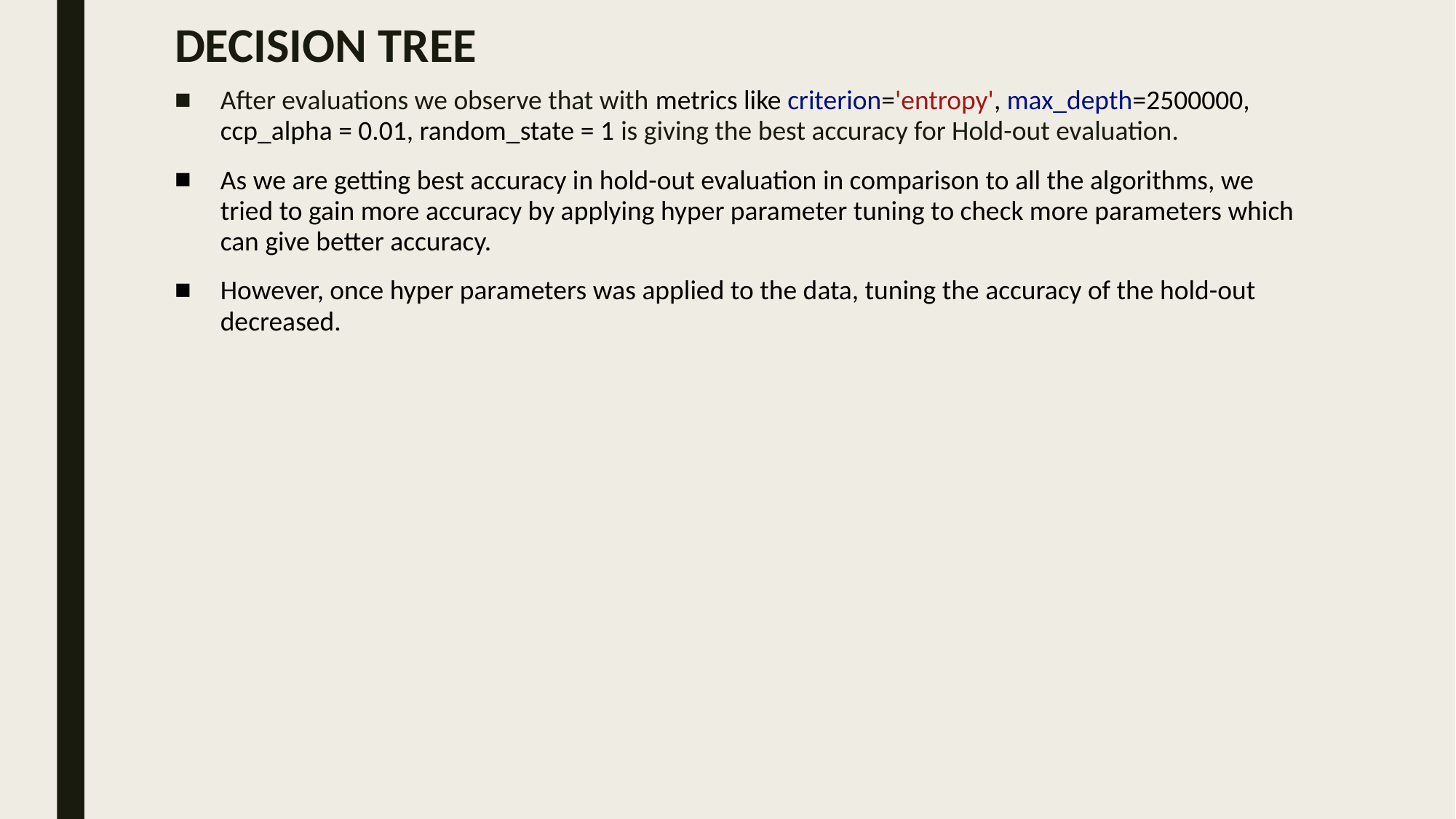

# DECISION TREE
After evaluations we observe that with metrics like criterion='entropy', max_depth=2500000, ccp_alpha = 0.01, random_state = 1 is giving the best accuracy for Hold-out evaluation.
As we are getting best accuracy in hold-out evaluation in comparison to all the algorithms, we tried to gain more accuracy by applying hyper parameter tuning to check more parameters which can give better accuracy.
However, once hyper parameters was applied to the data, tuning the accuracy of the hold-out decreased.